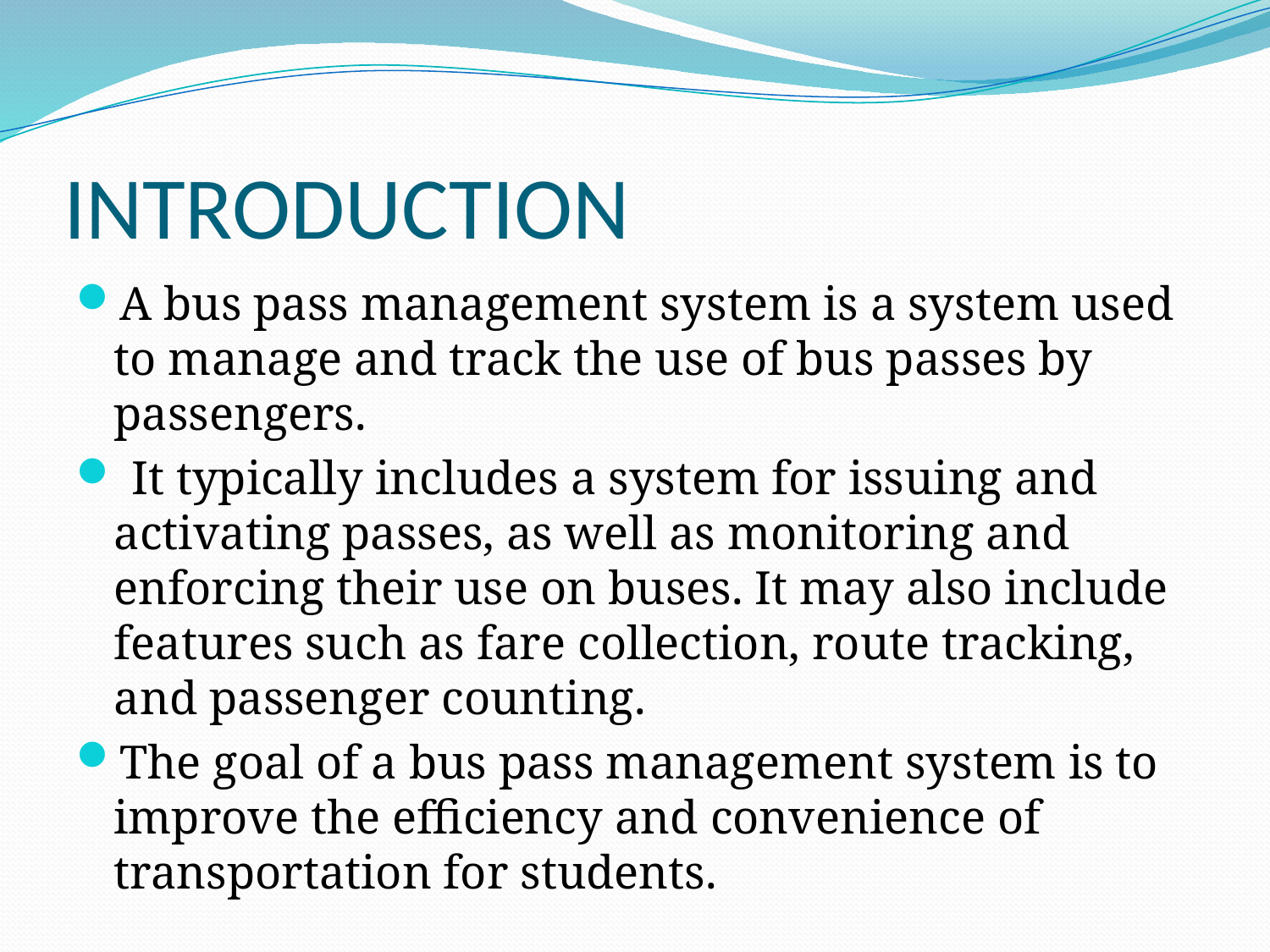

# INTRODUCTION
A bus pass management system is a system used to manage and track the use of bus passes by passengers.
 It typically includes a system for issuing and activating passes, as well as monitoring and enforcing their use on buses. It may also include features such as fare collection, route tracking, and passenger counting.
The goal of a bus pass management system is to improve the efficiency and convenience of transportation for students.